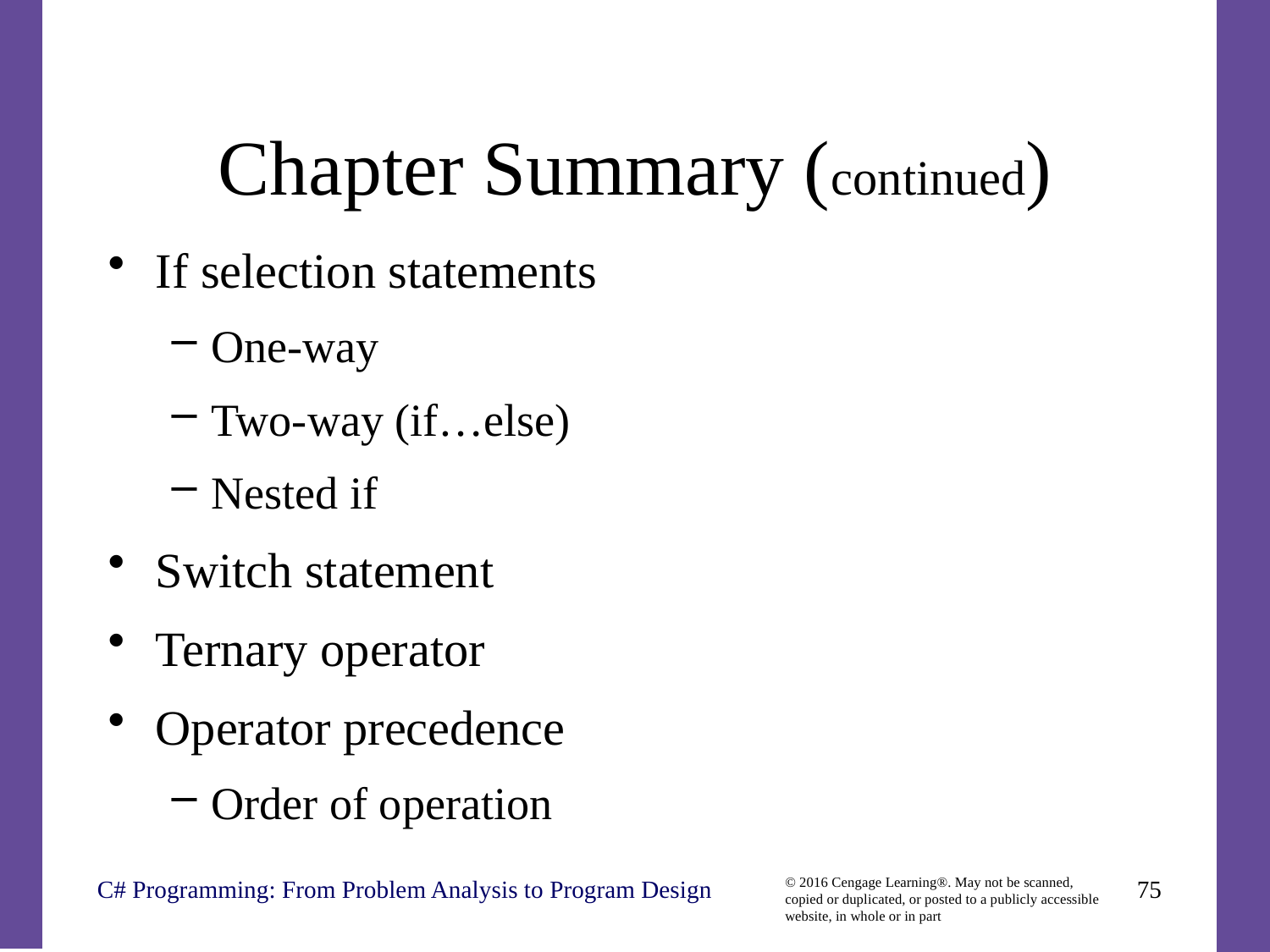

# Chapter Summary (continued)
If selection statements
One-way
Two-way (if…else)
Nested if
Switch statement
Ternary operator
Operator precedence
Order of operation
C# Programming: From Problem Analysis to Program Design

75